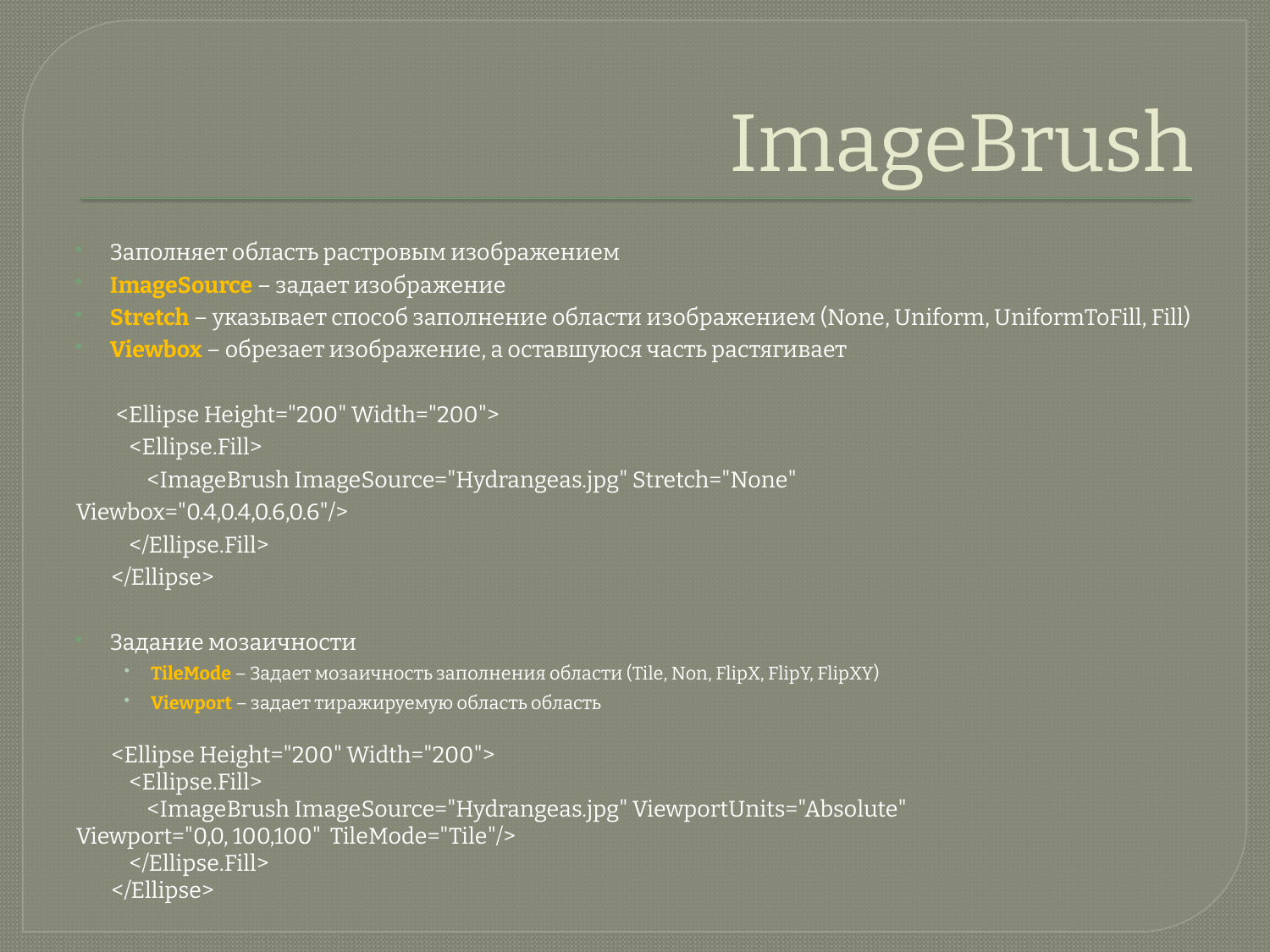

# ImageBrush
Заполняет область растровым изображением
ImageSource – задает изображение
Stretch – указывает способ заполнение области изображением (None, Uniform, UniformToFill, Fill)
Viewbox – обрезает изображение, а оставшуюся часть растягивает

         <Ellipse Height="200" Width="200">
            <Ellipse.Fill>
                <ImageBrush ImageSource="Hydrangeas.jpg" Stretch="None" 								Viewbox="0.4,0.4,0.6,0.6"/>
            </Ellipse.Fill>
        </Ellipse>

Задание мозаичности
TileMode – Задает мозаичность заполнения области (Tile, Non, FlipX, FlipY, FlipXY)
Viewport – задает тиражируемую область область

        <Ellipse Height="200" Width="200">
            <Ellipse.Fill>
                <ImageBrush ImageSource="Hydrangeas.jpg" ViewportUnits="Absolute" 			    Viewport="0,0, 100,100"  TileMode="Tile"/>
            </Ellipse.Fill>
        </Ellipse>